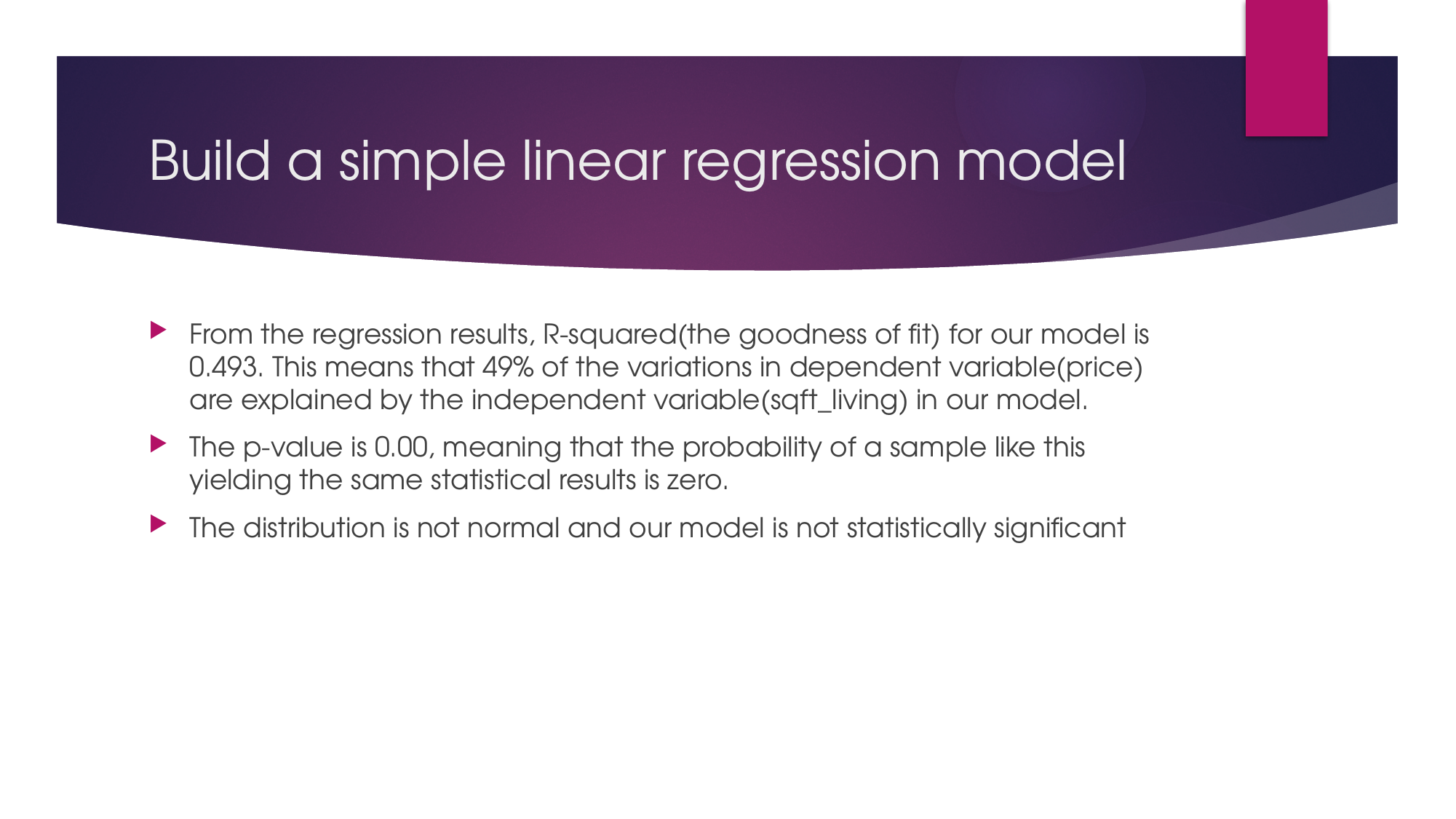

# Build a simple linear regression model
From the regression results, R-squared(the goodness of fit) for our model is 0.493. This means that 49% of the variations in dependent variable(price) are explained by the independent variable(sqft_living) in our model.
The p-value is 0.00, meaning that the probability of a sample like this yielding the same statistical results is zero.
The distribution is not normal and our model is not statistically significant